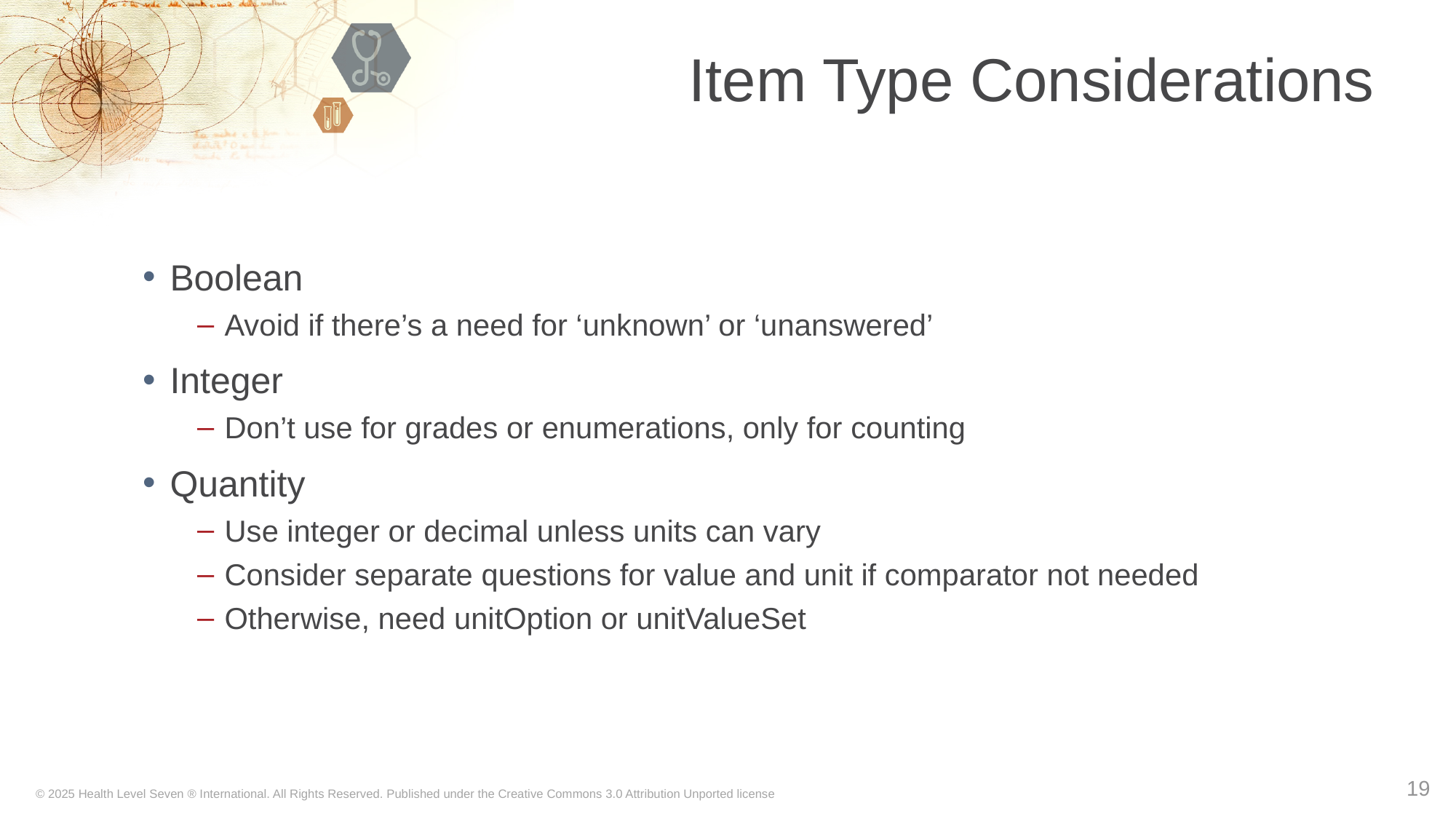

# Item Type Considerations
Boolean
Avoid if there’s a need for ‘unknown’ or ‘unanswered’
Integer
Don’t use for grades or enumerations, only for counting
Quantity
Use integer or decimal unless units can vary
Consider separate questions for value and unit if comparator not needed
Otherwise, need unitOption or unitValueSet
19